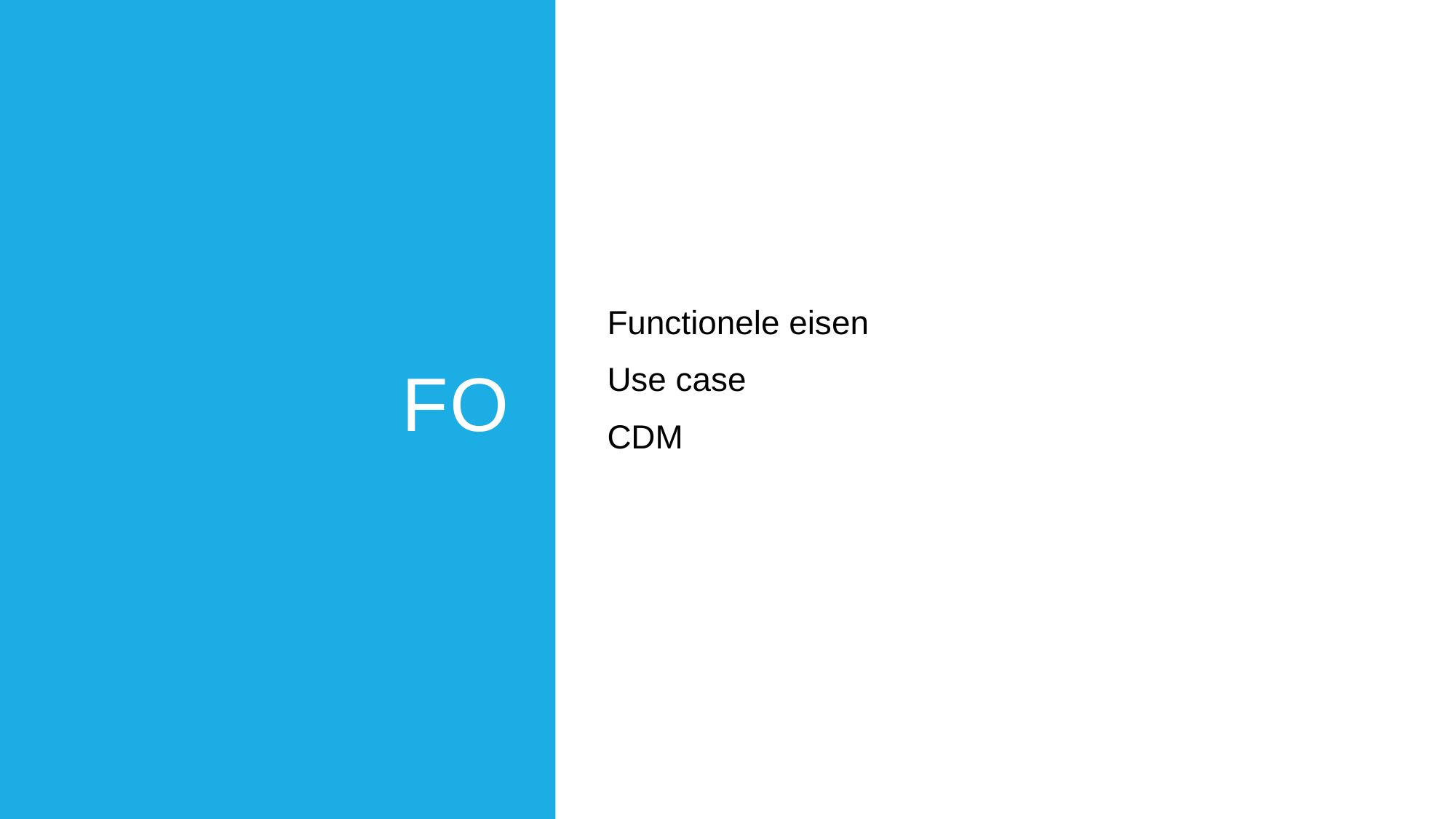

# FO
Functionele eisen
Use case
CDM